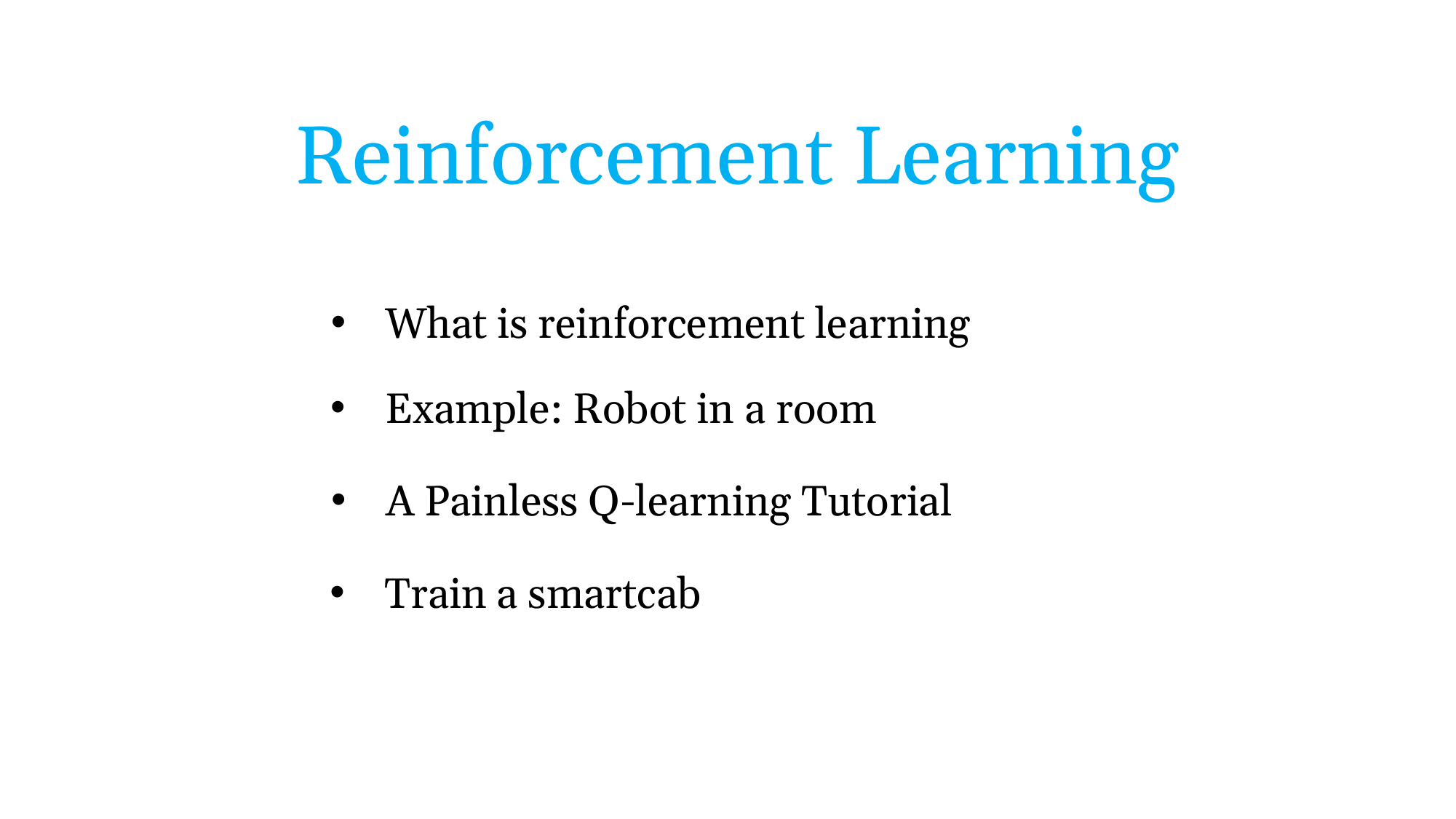

# Reinforcement Learning
What is reinforcement learning
Example: Robot in a room
A Painless Q-learning Tutorial
Train a smartcab